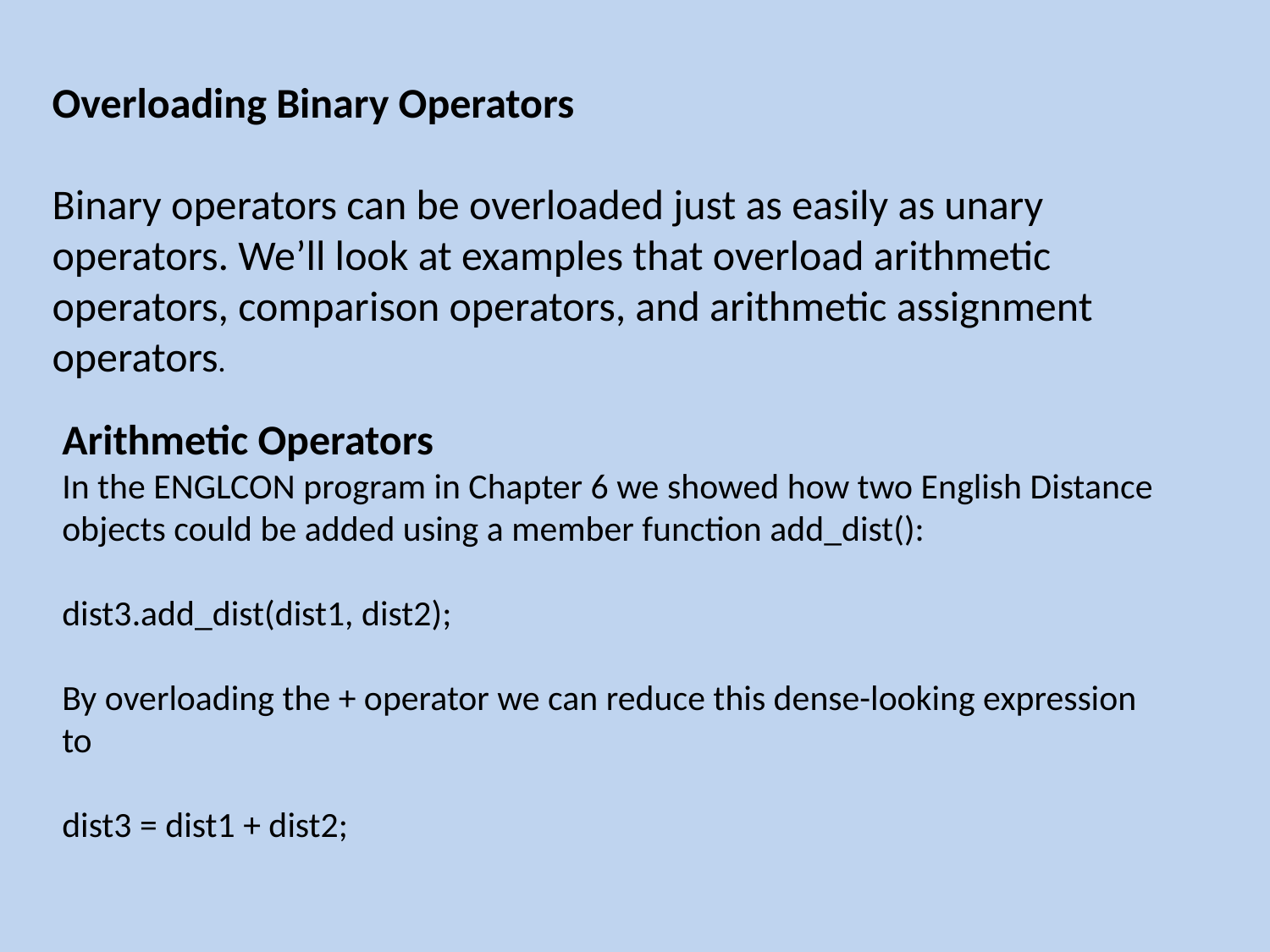

Overloading Binary Operators

Binary operators can be overloaded just as easily as unary operators. We’ll look at examples that overload arithmetic operators, comparison operators, and arithmetic assignment operators.

Arithmetic Operators
In the ENGLCON program in Chapter 6 we showed how two English Distance objects could be added using a member function add_dist():

dist3.add_dist(dist1, dist2);

By overloading the + operator we can reduce this dense-looking expression to

dist3 = dist1 + dist2;